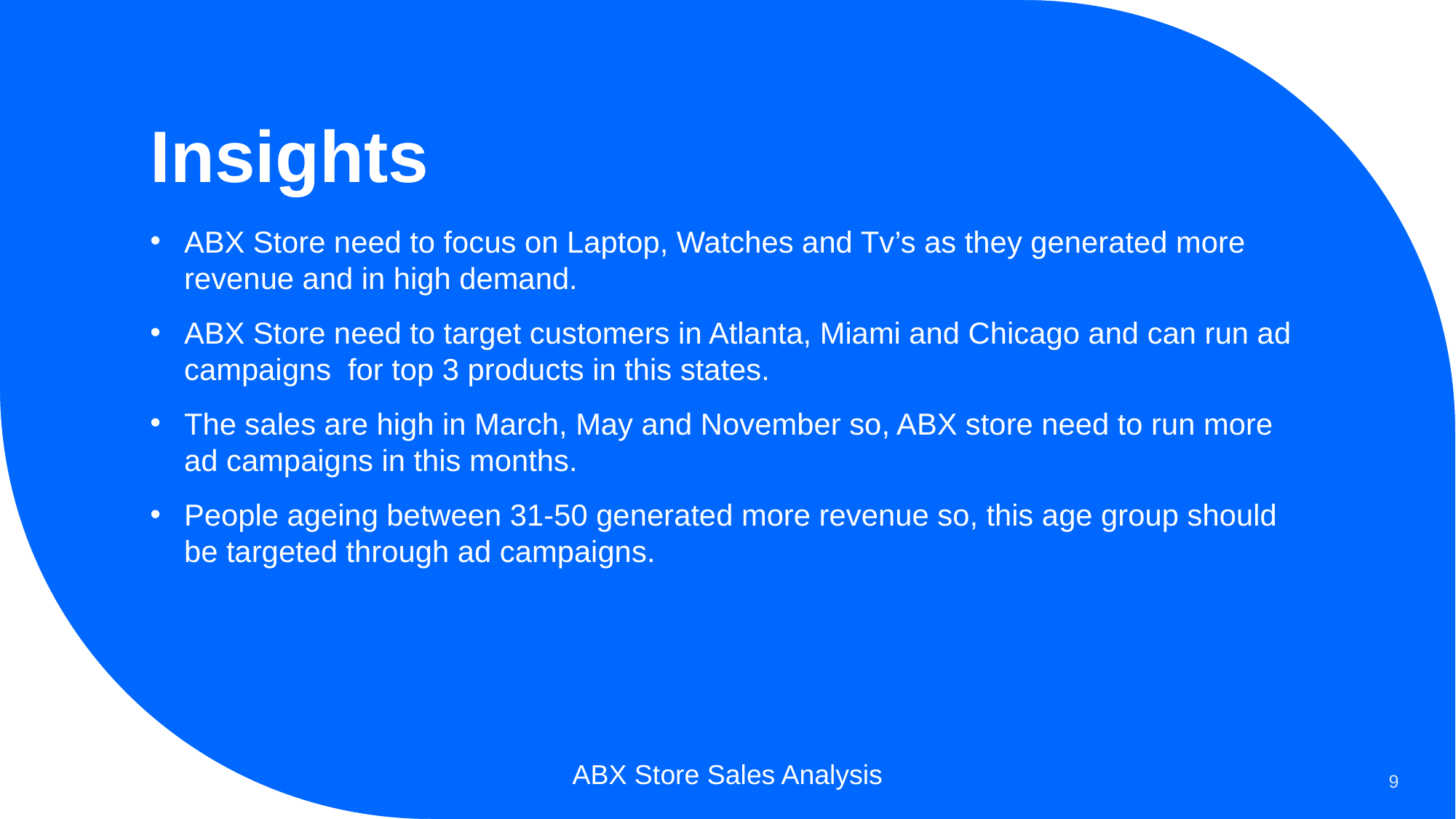

# Insights
ABX Store need to focus on Laptop, Watches and Tv’s as they generated more revenue and in high demand.
ABX Store need to target customers in Atlanta, Miami and Chicago and can run ad campaigns  for top 3 products in this states.
The sales are high in March, May and November so, ABX store need to run more ad campaigns in this months.
People ageing between 31-50 generated more revenue so, this age group should be targeted through ad campaigns.
ABX Store Sales Analysis
9